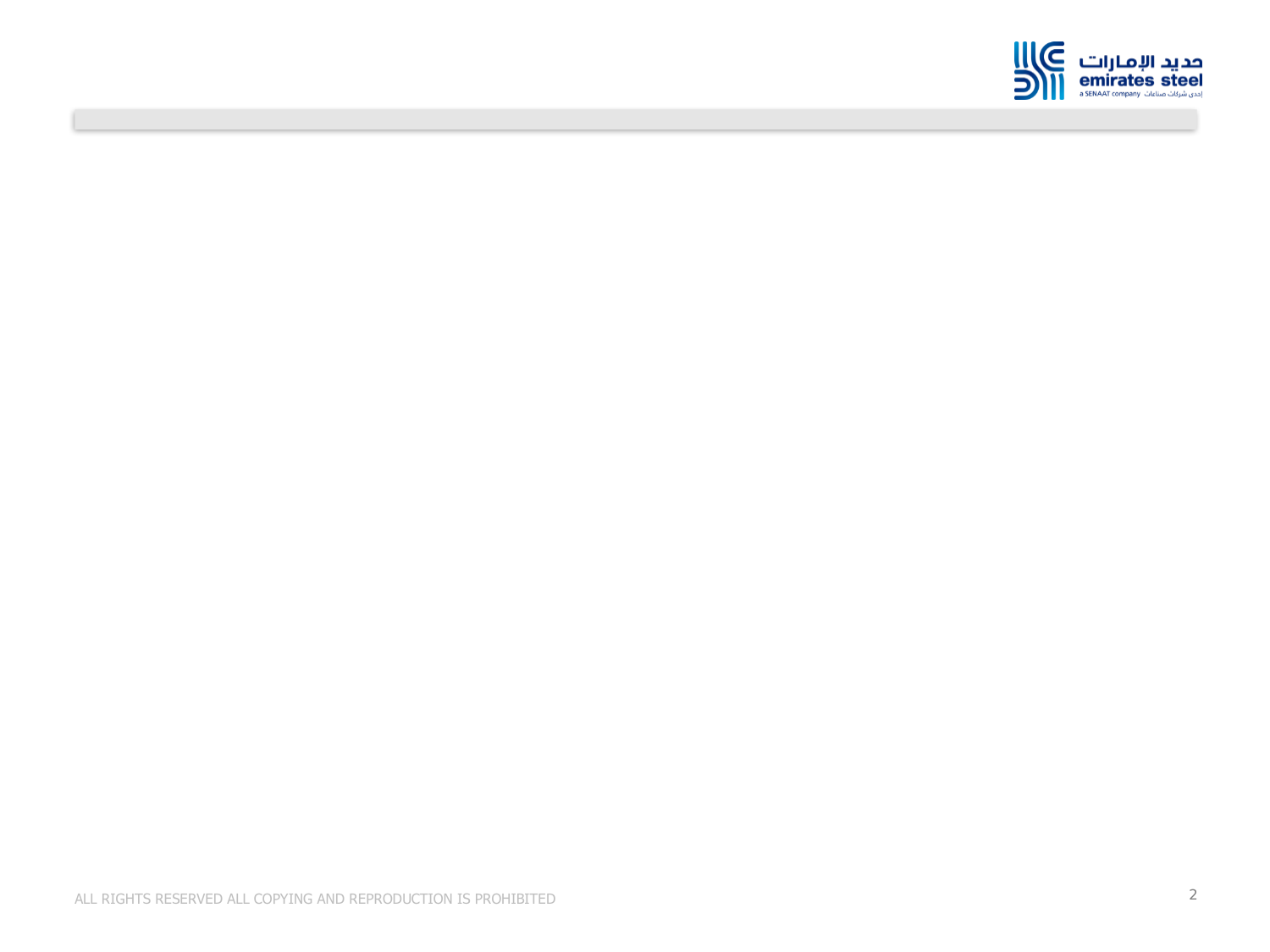

#

2
ALL RIGHTS RESERVED ALL COPYING AND REPRODUCTION IS PROHIBITED